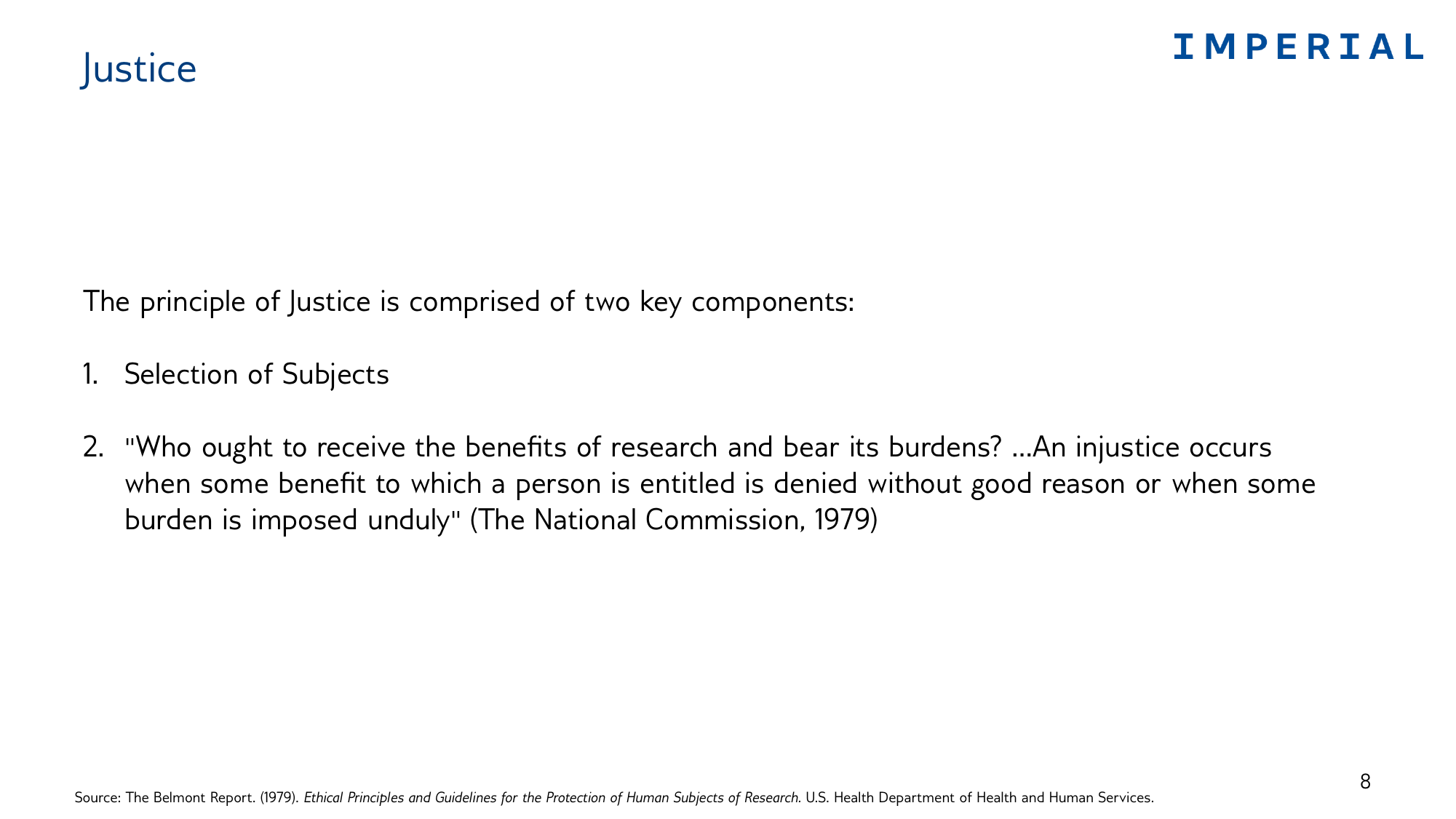

# Justice

The principle of Justice is comprised of two key components:
Selection of Subjects

"Who ought to receive the benefits of research and bear its burdens? …An injustice occurs when some benefit to which a person is entitled is denied without good reason or when some burden is imposed unduly" (The National Commission, 1979)
8
Source: The Belmont Report. (1979). Ethical Principles and Guidelines for the Protection of Human Subjects of Research. U.S. Health Department of Health and Human Services.